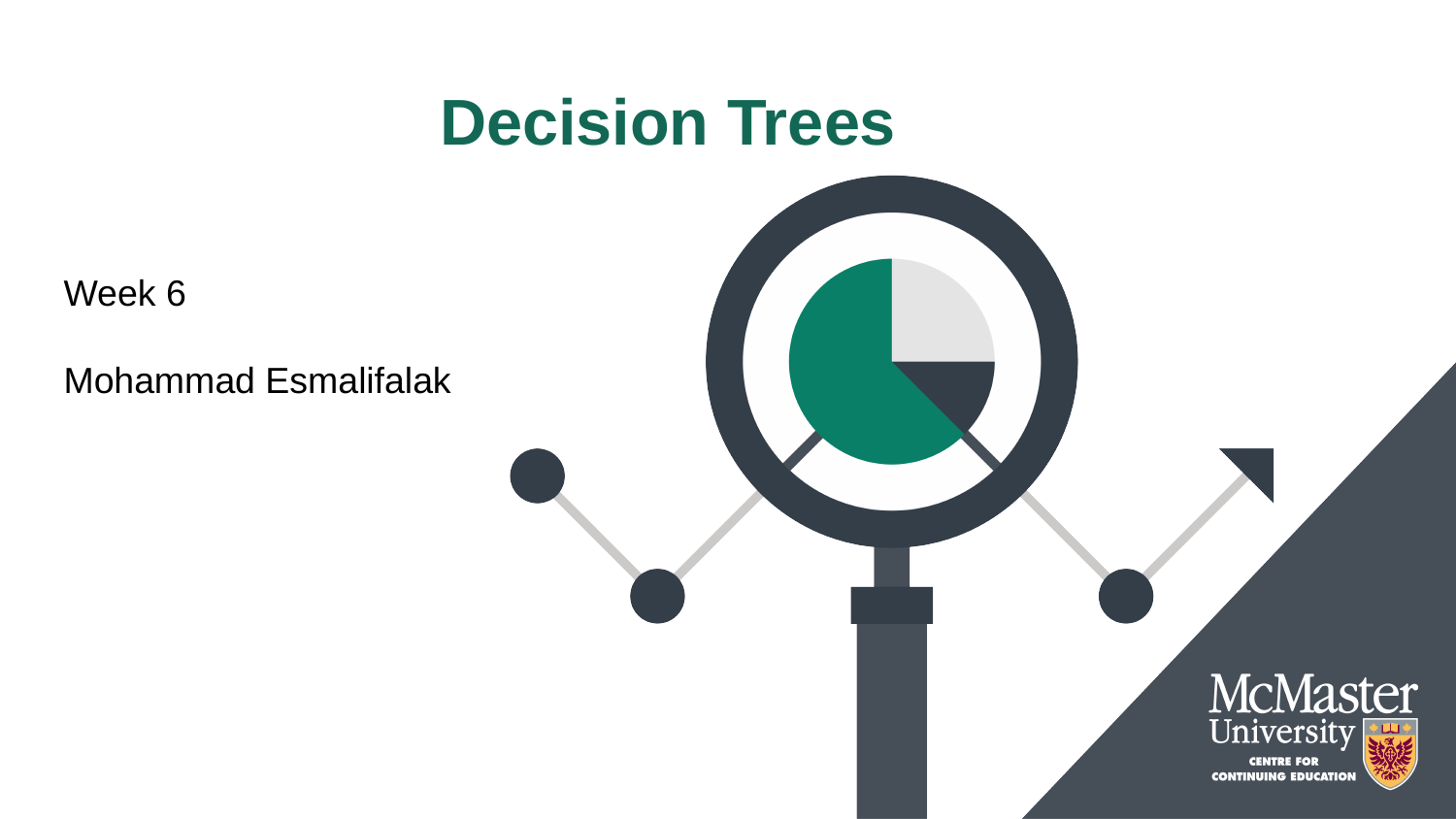

# Decision Trees

Week 6

Mohammad Esmalifalak